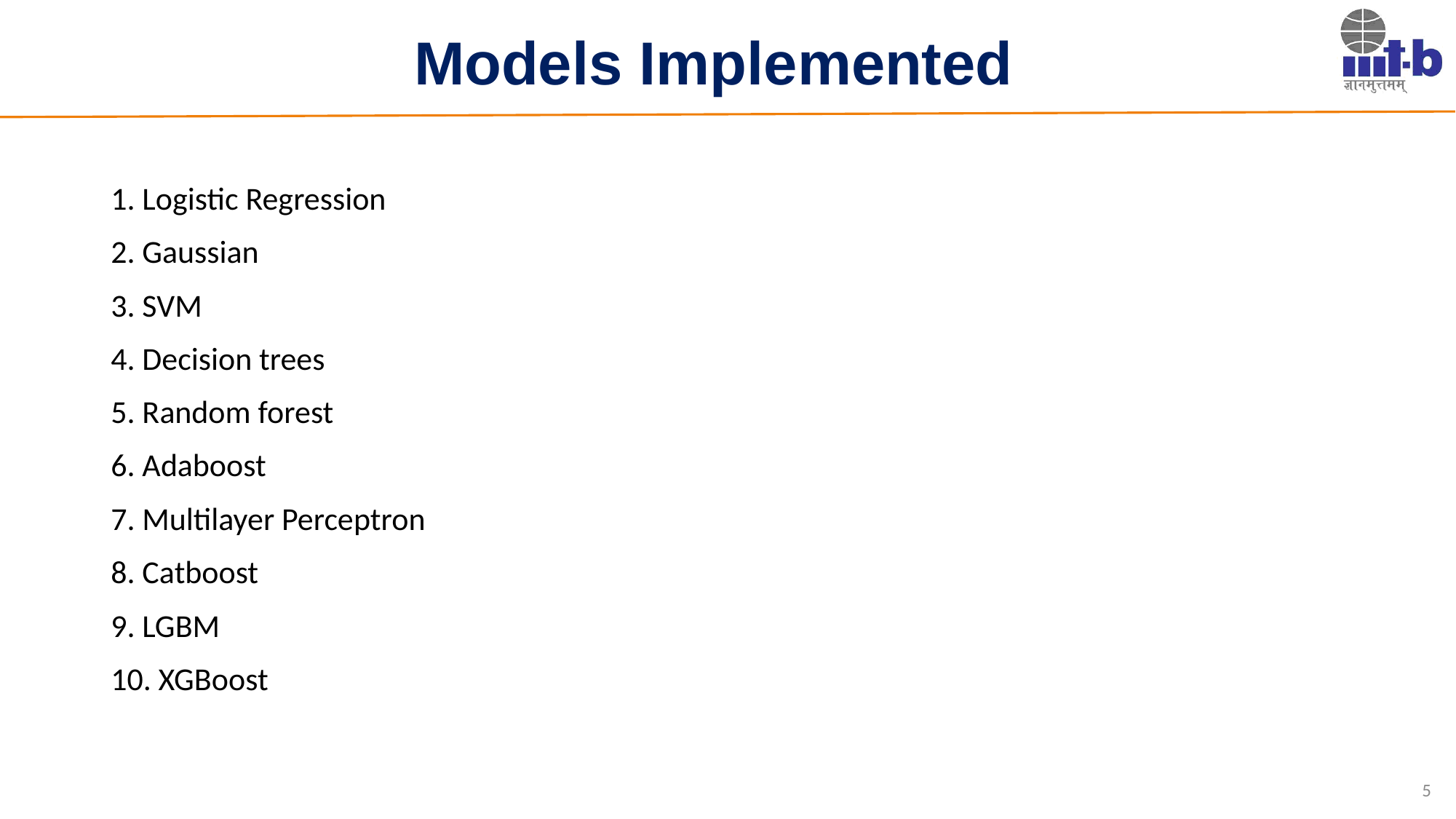

# Models Implemented
1. Logistic Regression
2. Gaussian
3. SVM
4. Decision trees
5. Random forest
6. Adaboost
7. Multilayer Perceptron
8. Catboost
9. LGBM
10. XGBoost

5